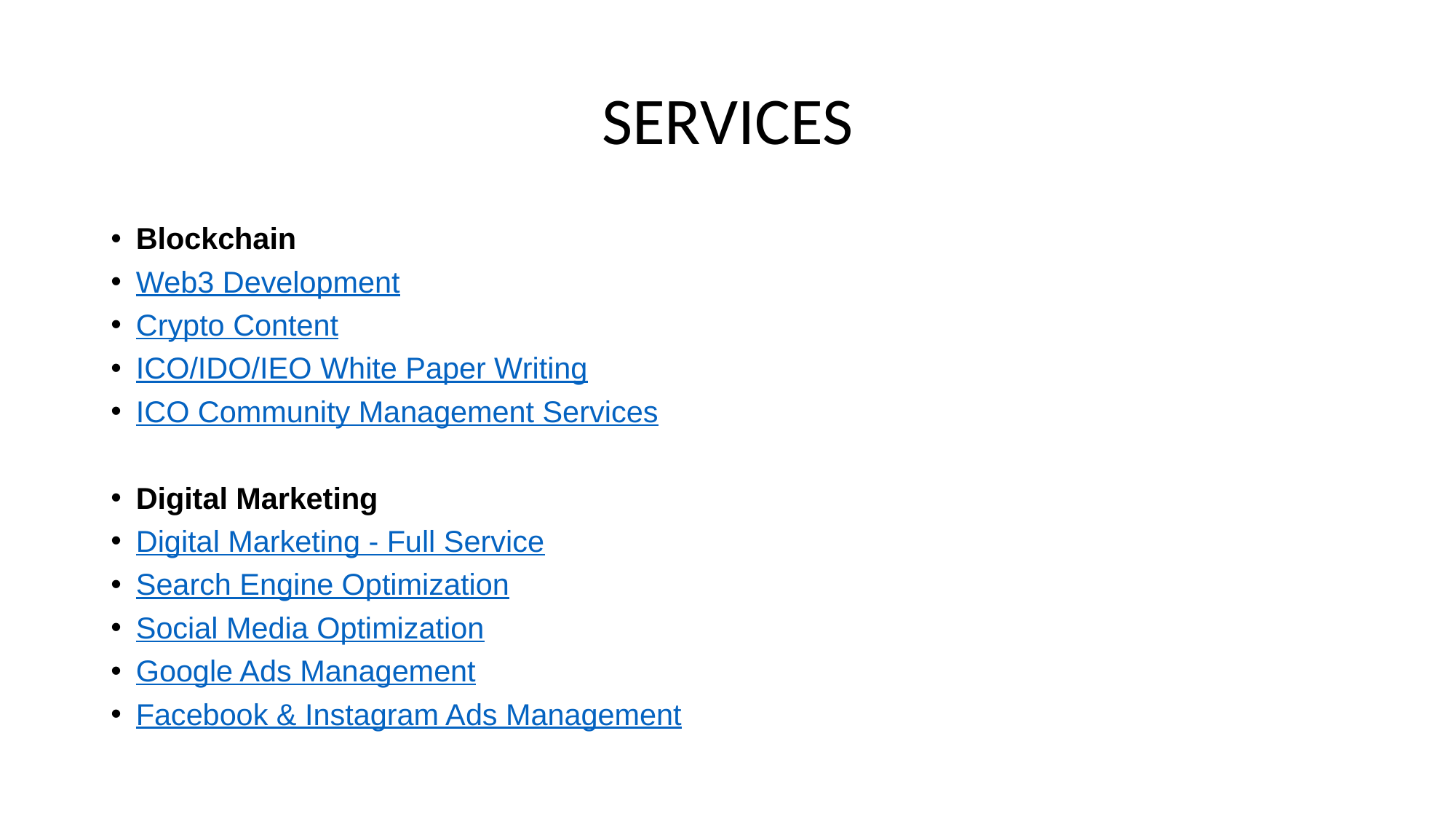

# SERVICES
Blockchain
Web3 Development
Crypto Content
ICO/IDO/IEO White Paper Writing
ICO Community Management Services

Digital Marketing
Digital Marketing - Full Service
Search Engine Optimization
Social Media Optimization
Google Ads Management
Facebook & Instagram Ads Management